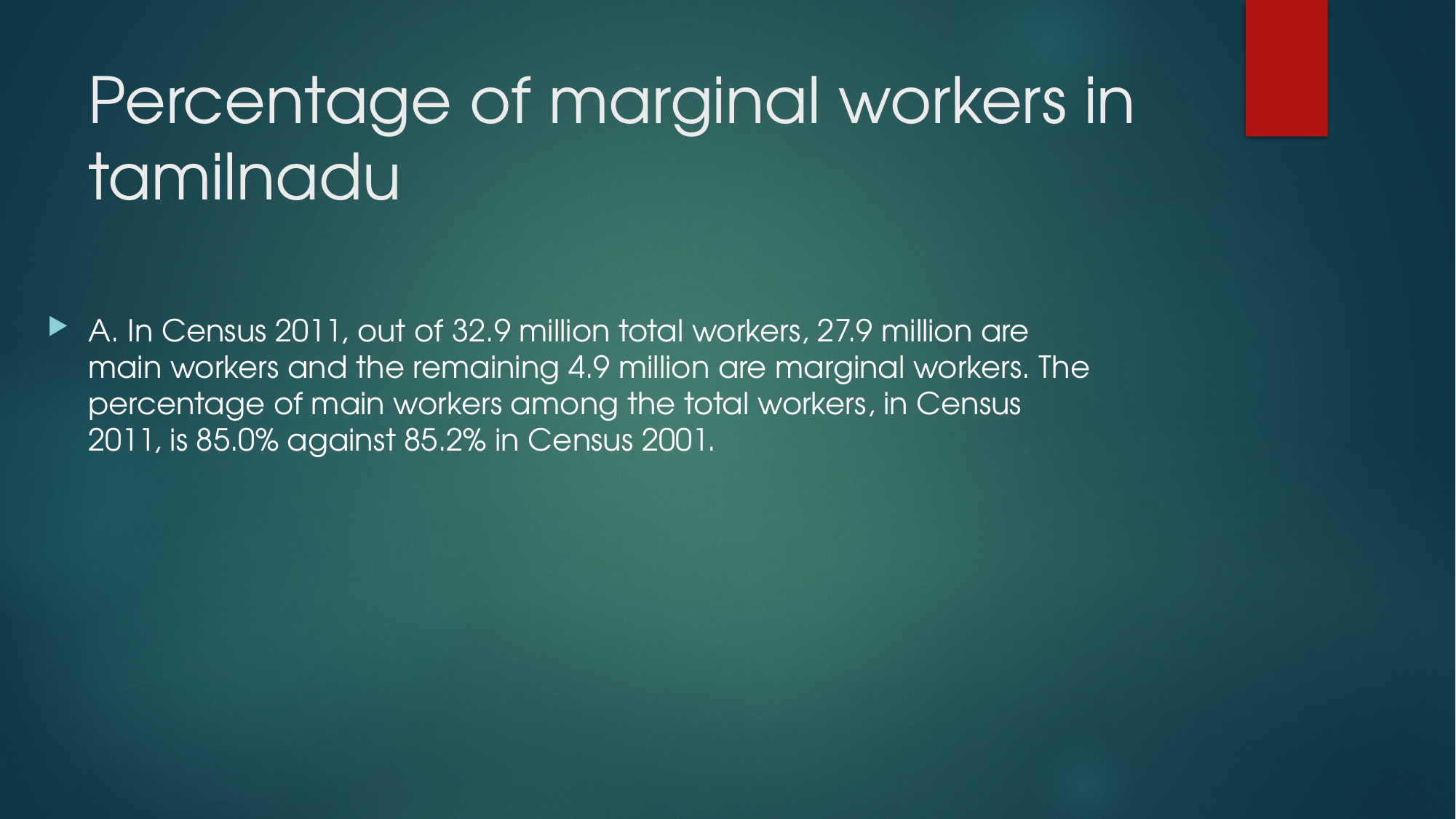

# Percentage of marginal workers in tamilnadu
A. In Census 2011, out of 32.9 million total workers, 27.9 million are main workers and the remaining 4.9 million are marginal workers. The percentage of main workers among the total workers, in Census 2011, is 85.0% against 85.2% in Census 2001.